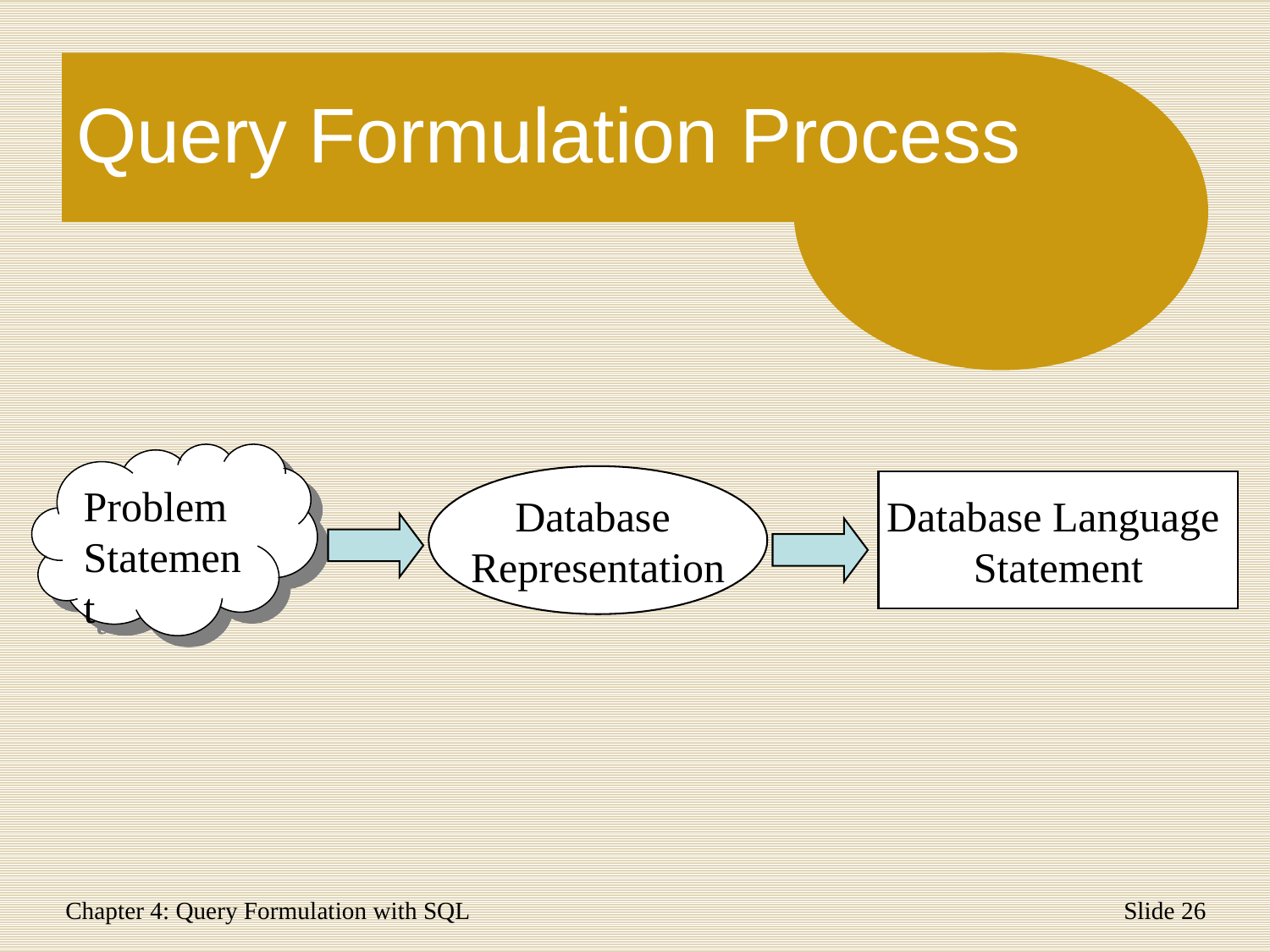

# Query Formulation Process
Problem Statement
Database
Representation
Database Language
Statement